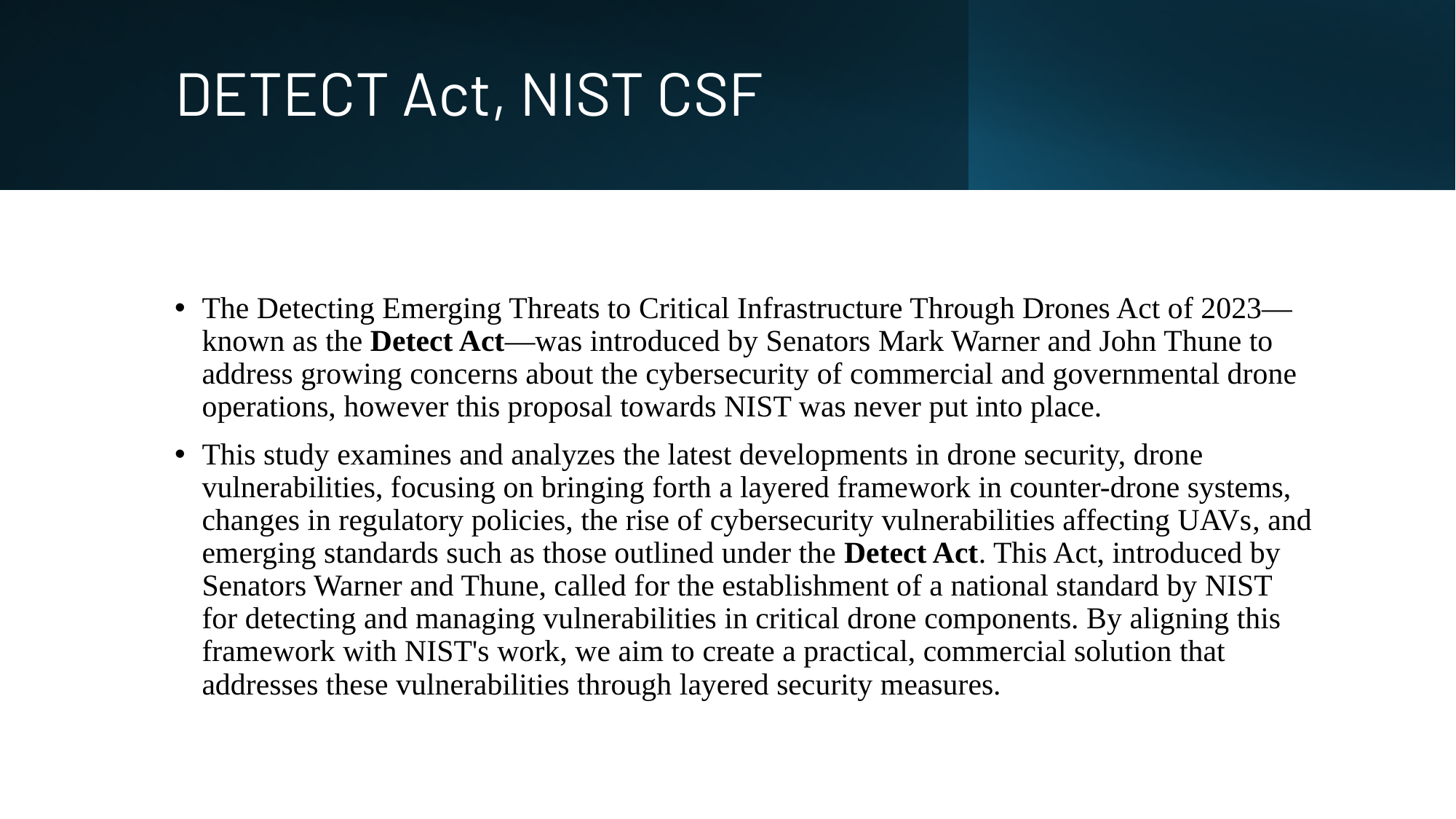

# DETECT Act, NIST CSF
The Detecting Emerging Threats to Critical Infrastructure Through Drones Act of 2023—known as the Detect Act—was introduced by Senators Mark Warner and John Thune to address growing concerns about the cybersecurity of commercial and governmental drone operations, however this proposal towards NIST was never put into place.
This study examines and analyzes the latest developments in drone security, drone vulnerabilities, focusing on bringing forth a layered framework in counter-drone systems, changes in regulatory policies, the rise of cybersecurity vulnerabilities affecting UAVs, and emerging standards such as those outlined under the Detect Act. This Act, introduced by Senators Warner and Thune, called for the establishment of a national standard by NIST for detecting and managing vulnerabilities in critical drone components. By aligning this framework with NIST's work, we aim to create a practical, commercial solution that addresses these vulnerabilities through layered security measures.